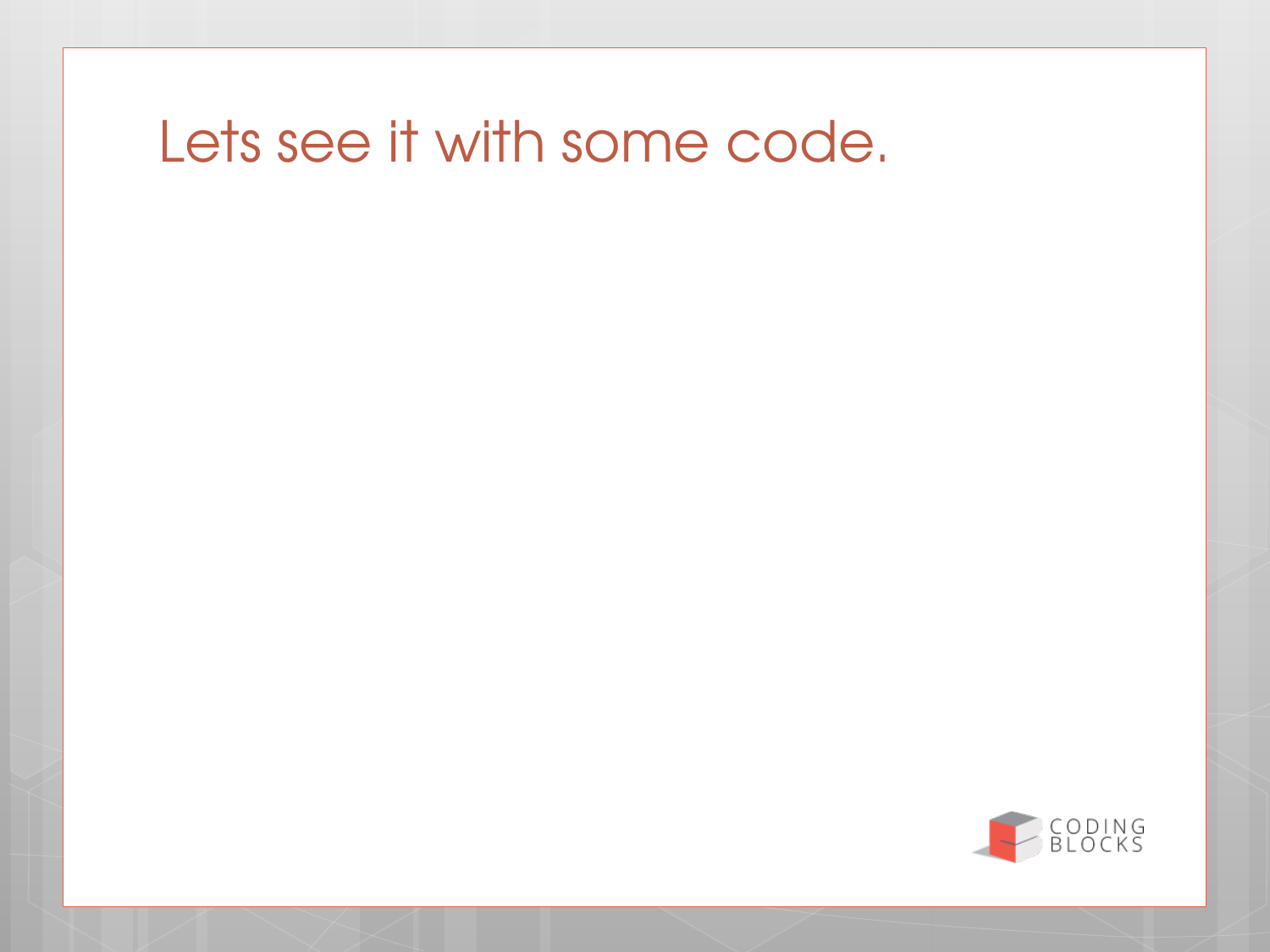

# Lets see it with some code.